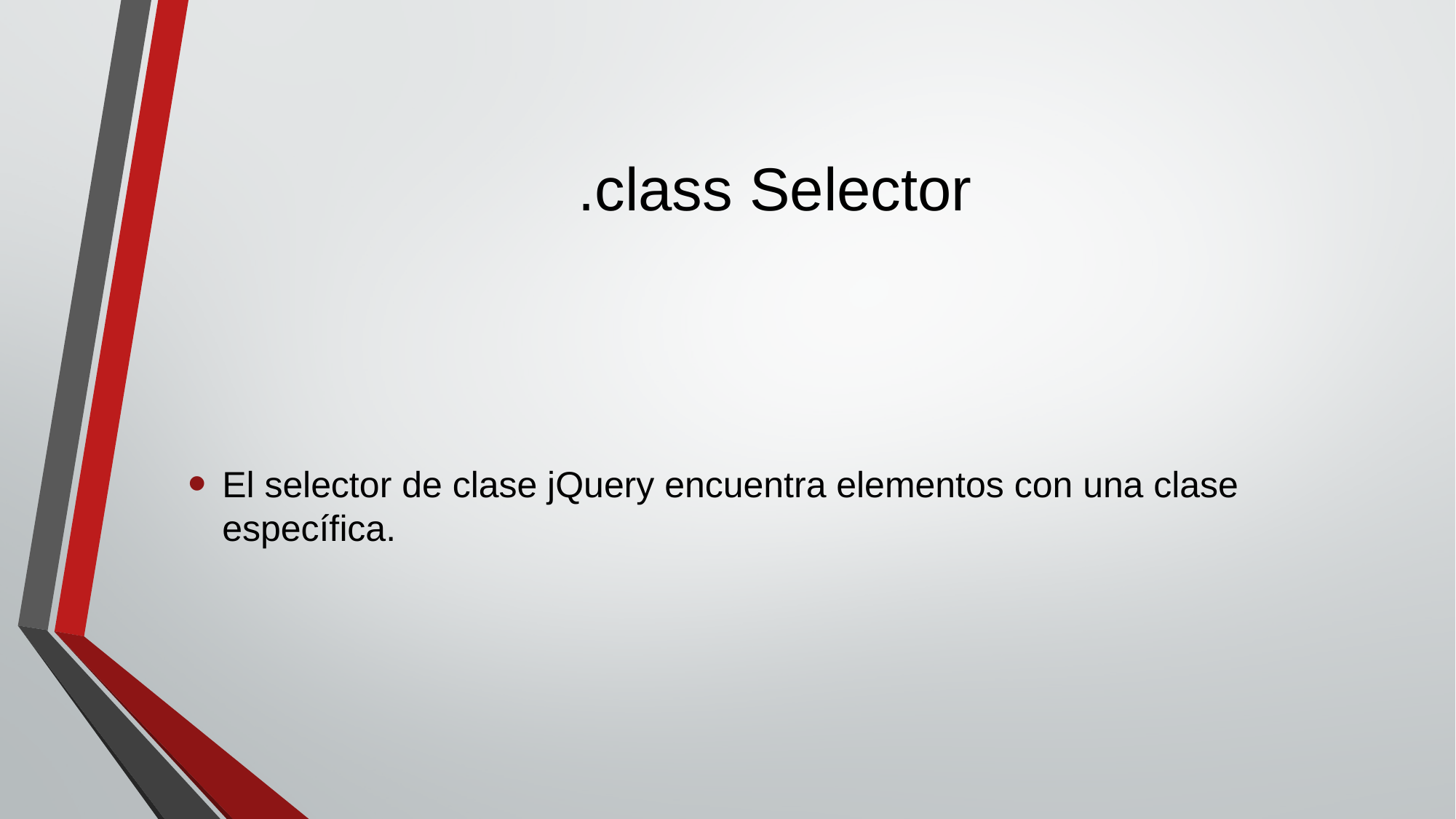

# .class Selector
El selector de clase jQuery encuentra elementos con una clase específica.